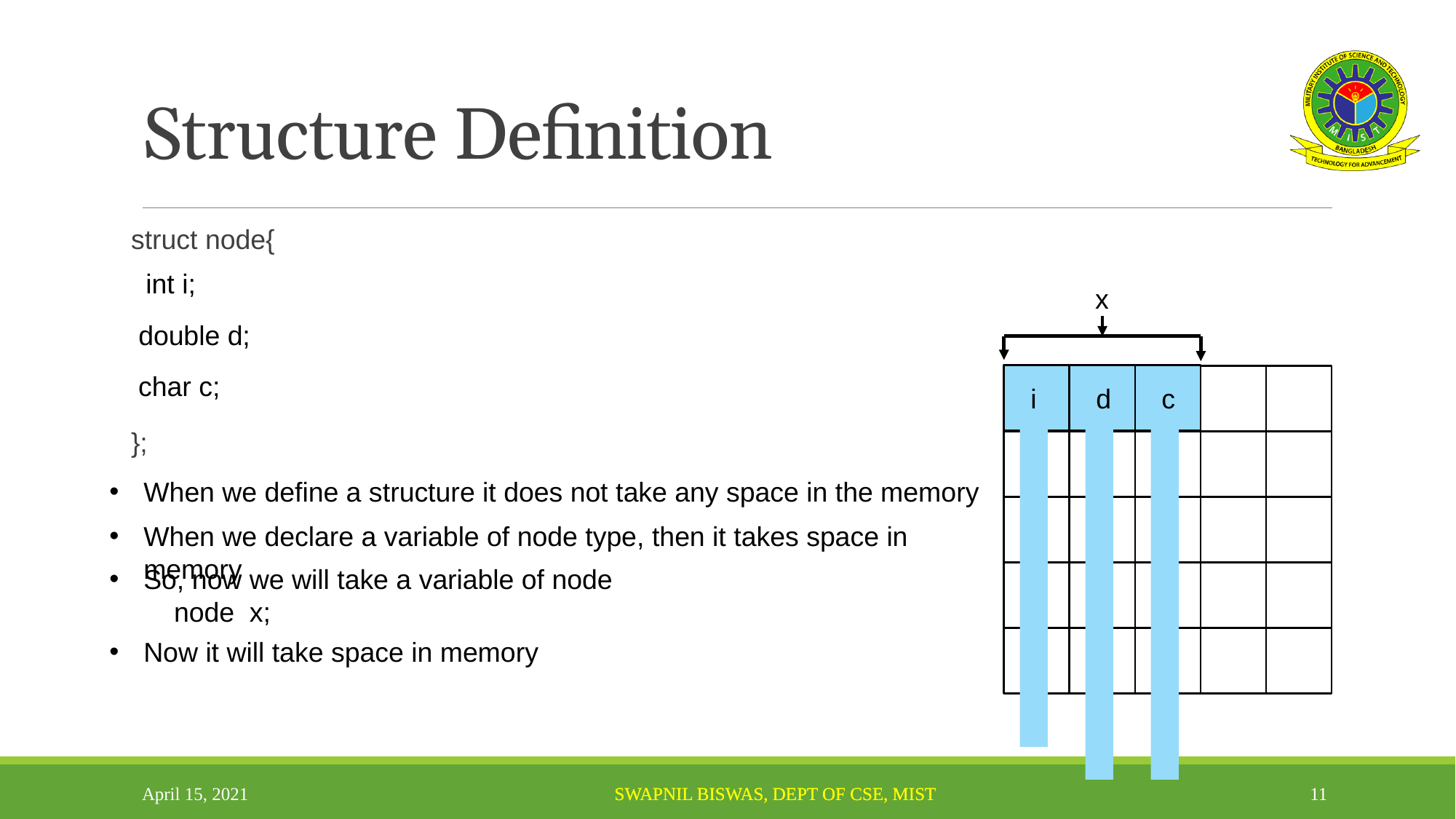

# Structure Definition
struct node{

};
int i;
x
double d;
char c;

i

d

c

When we define a structure it does not take any space in the memory
When we declare a variable of node type, then it takes space in memory
So, now we will take a variable of node                       node  x;
Now it will take space in memory
April 15, 2021
11